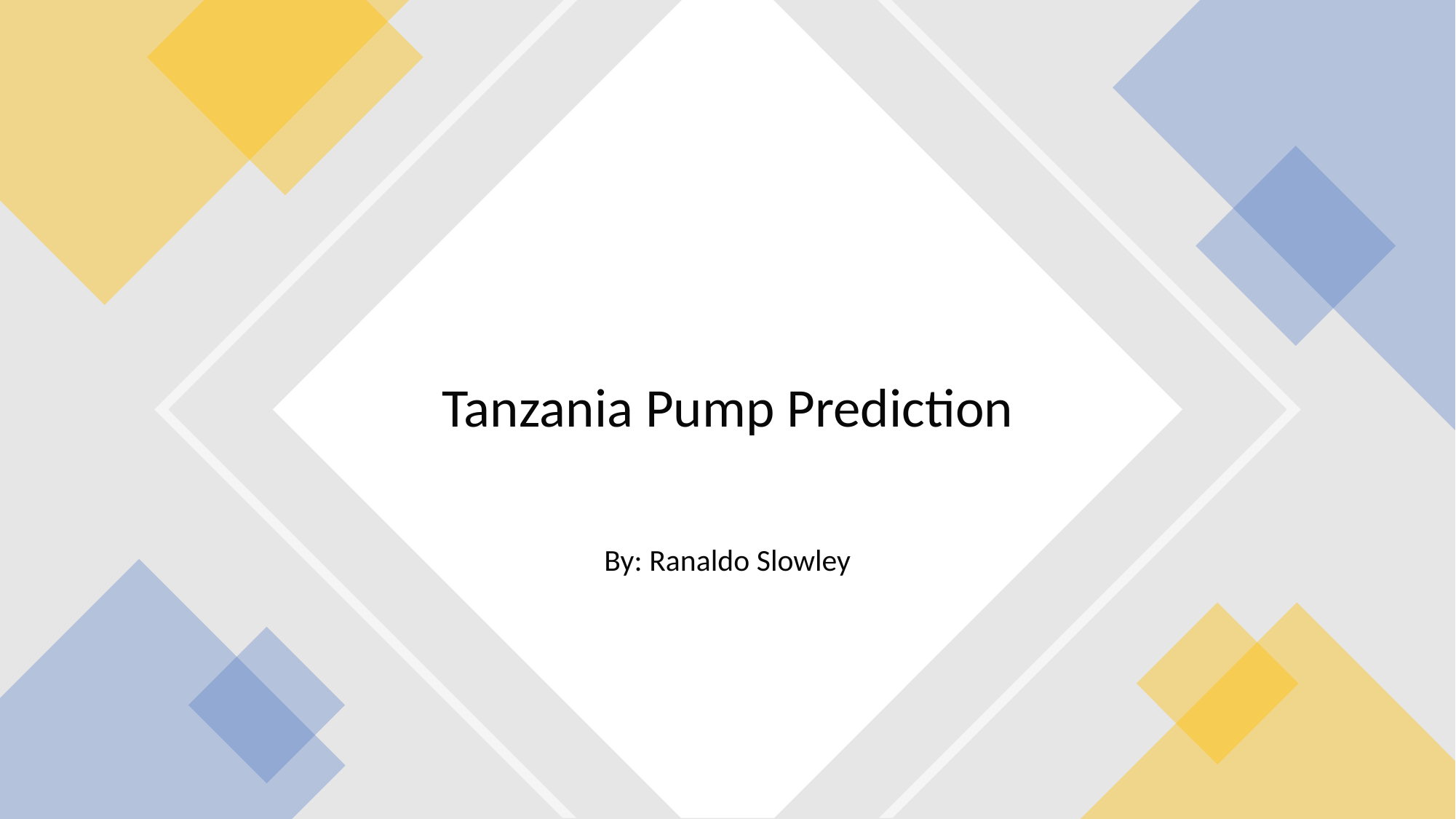

# Tanzania Pump Prediction
By: Ranaldo Slowley